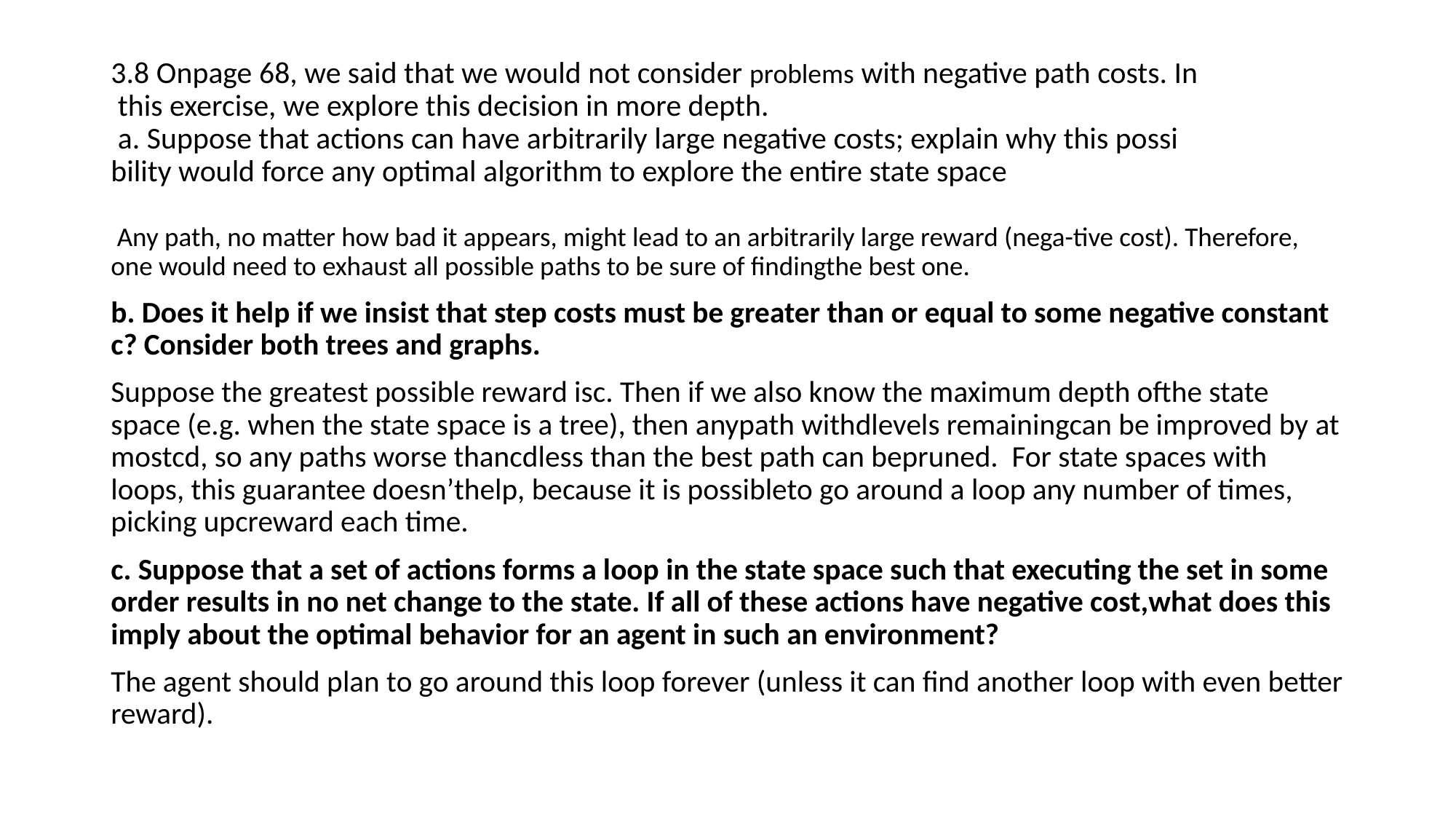

# 3.8 Onpage 68, we said that we would not consider problems with negative path costs. In this exercise, we explore this decision in more depth. a. Suppose that actions can have arbitrarily large negative costs; explain why this possi bility would force any optimal algorithm to explore the entire state space
 Any path, no matter how bad it appears, might lead to an arbitrarily large reward (nega-tive cost). Therefore, one would need to exhaust all possible paths to be sure of findingthe best one.
b. Does it help if we insist that step costs must be greater than or equal to some negative constant c? Consider both trees and graphs.
Suppose the greatest possible reward isc. Then if we also know the maximum depth ofthe state space (e.g. when the state space is a tree), then anypath withdlevels remainingcan be improved by at mostcd, so any paths worse thancdless than the best path can bepruned.  For state spaces with loops, this guarantee doesn’thelp, because it is possibleto go around a loop any number of times, picking upcreward each time.
c. Suppose that a set of actions forms a loop in the state space such that executing the set in some order results in no net change to the state. If all of these actions have negative cost,what does this imply about the optimal behavior for an agent in such an environment?
The agent should plan to go around this loop forever (unless it can find another loop with even better reward).